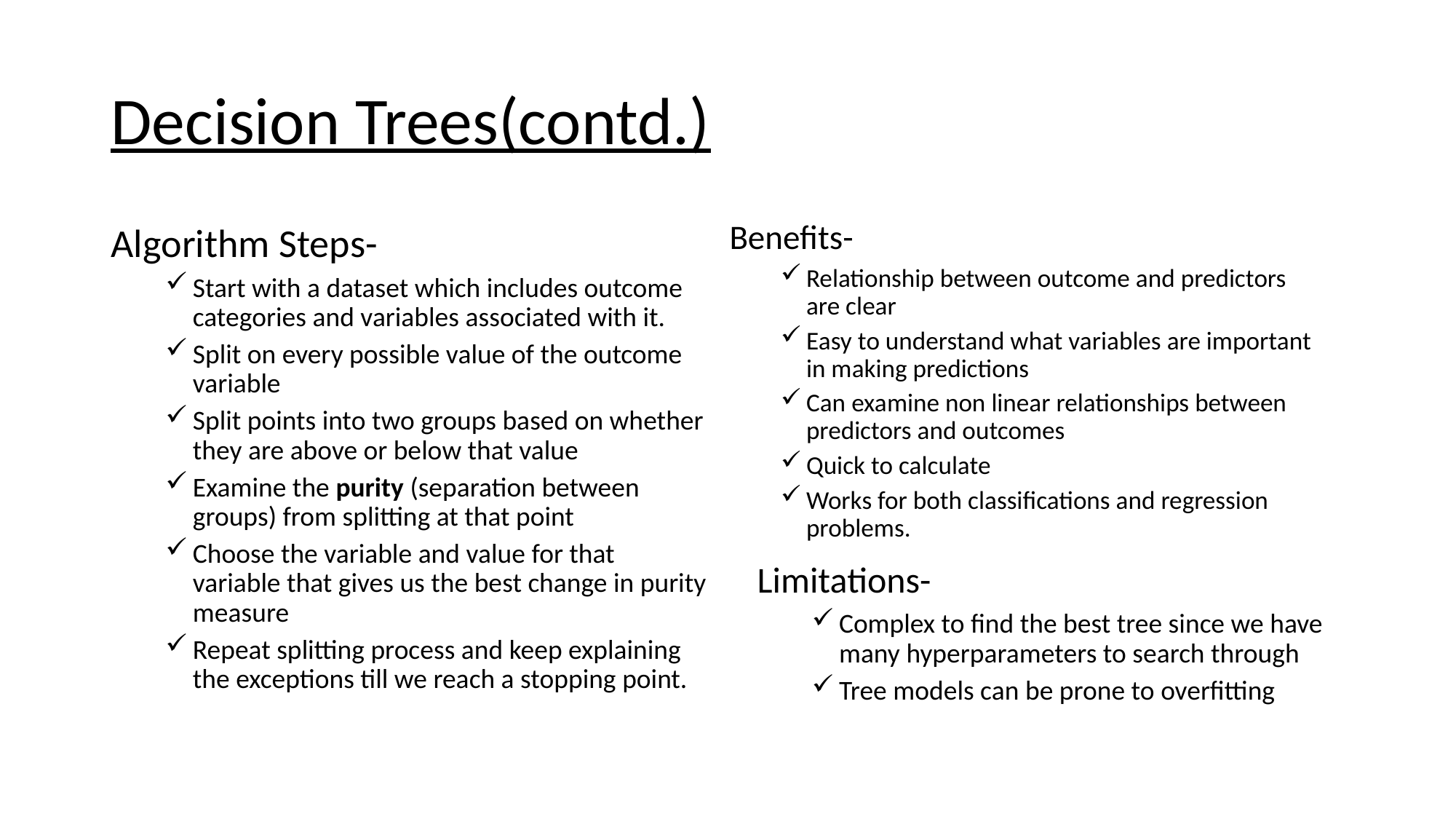

# Decision Trees(contd.)
Benefits-
Relationship between outcome and predictors are clear
Easy to understand what variables are important in making predictions
Can examine non linear relationships between predictors and outcomes
Quick to calculate
Works for both classifications and regression problems.

Algorithm Steps-
Start with a dataset which includes outcome categories and variables associated with it.
Split on every possible value of the outcome variable
Split points into two groups based on whether they are above or below that value
Examine the purity (separation between groups) from splitting at that point
Choose the variable and value for that variable that gives us the best change in purity measure
Repeat splitting process and keep explaining the exceptions till we reach a stopping point.

Limitations-
Complex to find the best tree since we have many hyperparameters to search through
Tree models can be prone to overfitting